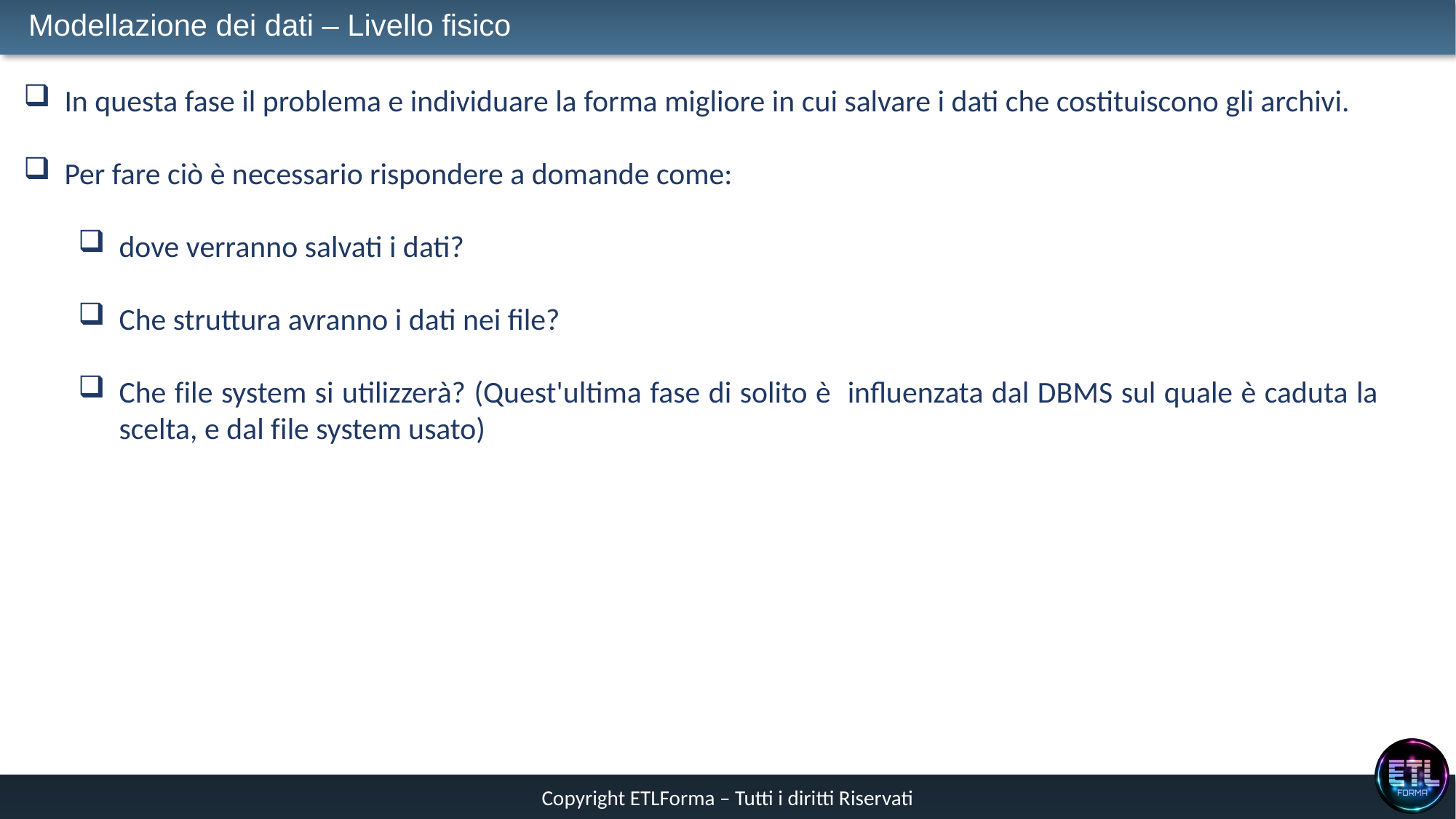

# Modellazione dei dati – Livello fisico
In questa fase il problema e individuare la forma migliore in cui salvare i dati che costituiscono gli archivi.

Per fare ciò è necessario rispondere a domande come:

dove verranno salvati i dati?

Che struttura avranno i dati nei file?

Che f‌ile system si utilizzerà? (Quest'ultima fase di solito è  influenzata dal DBMS sul quale è caduta la scelta, e dal f‌ile system usato)